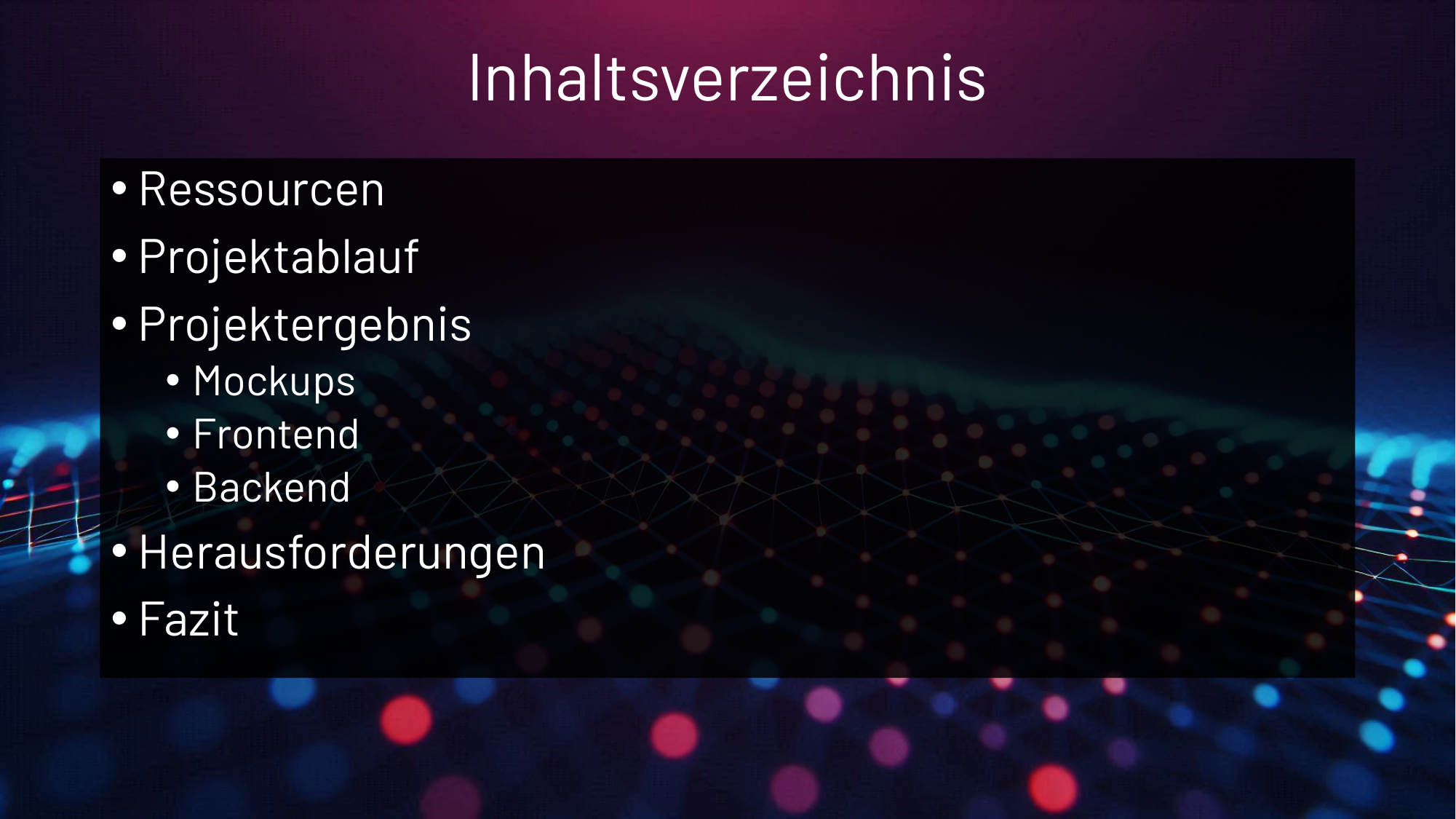

# Inhaltsverzeichnis
Ressourcen
Projektablauf
Projektergebnis
Mockups
Frontend
Backend
Herausforderungen
Fazit